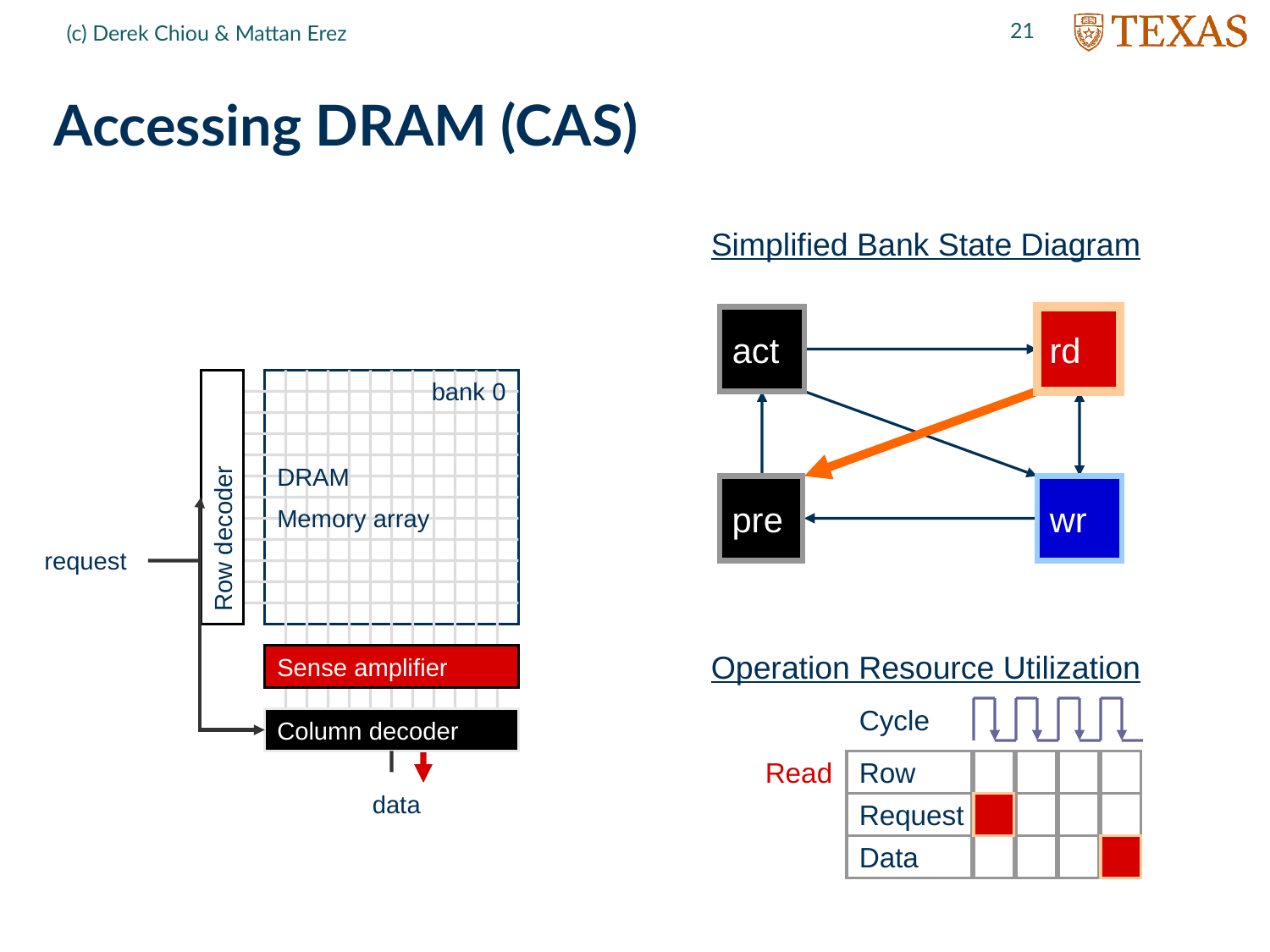

21
(c) Derek Chiou & Mattan Erez
# Accessing DRAM (CAS)

Simplified Bank State Diagram
act
rd

bank 0
DRAM
Memory array
Row decoder
Sense amplifier
Column decoder

pre
wr

request

Operation Resource Utilization
Cycle

Read
Row

data
Request

Data